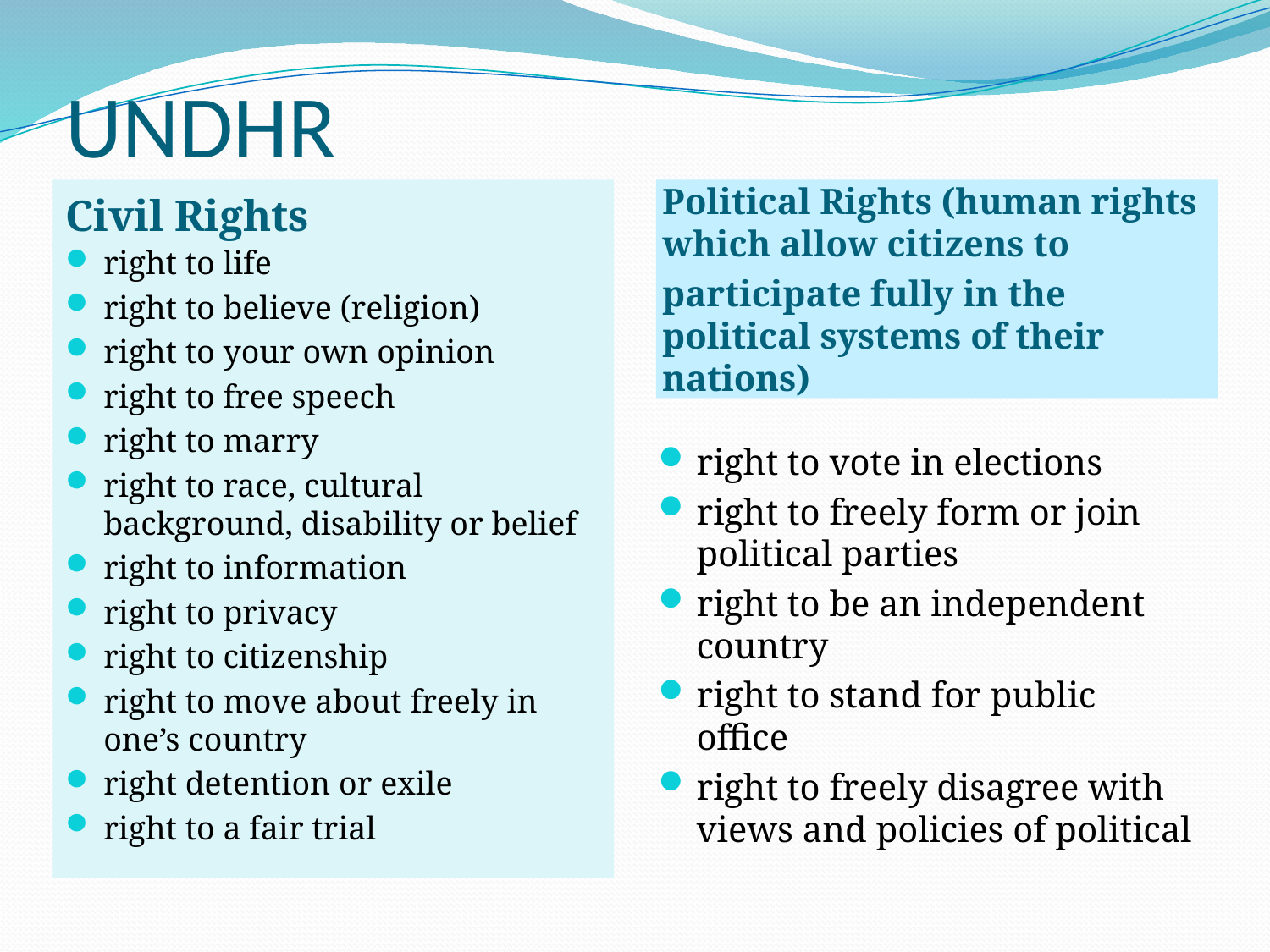

# UNDHR
Civil Rights
Political Rights (human rights which allow citizens to
participate fully in the political systems of their nations)
right to life
right to believe (religion)
right to your own opinion
right to free speech
right to marry
right to race, cultural background, disability or belief
right to information
right to privacy
right to citizenship
right to move about freely in one’s country
right detention or exile
right to a fair trial
right to vote in elections
right to freely form or join political parties
right to be an independent country
right to stand for public office
right to freely disagree with views and policies of political